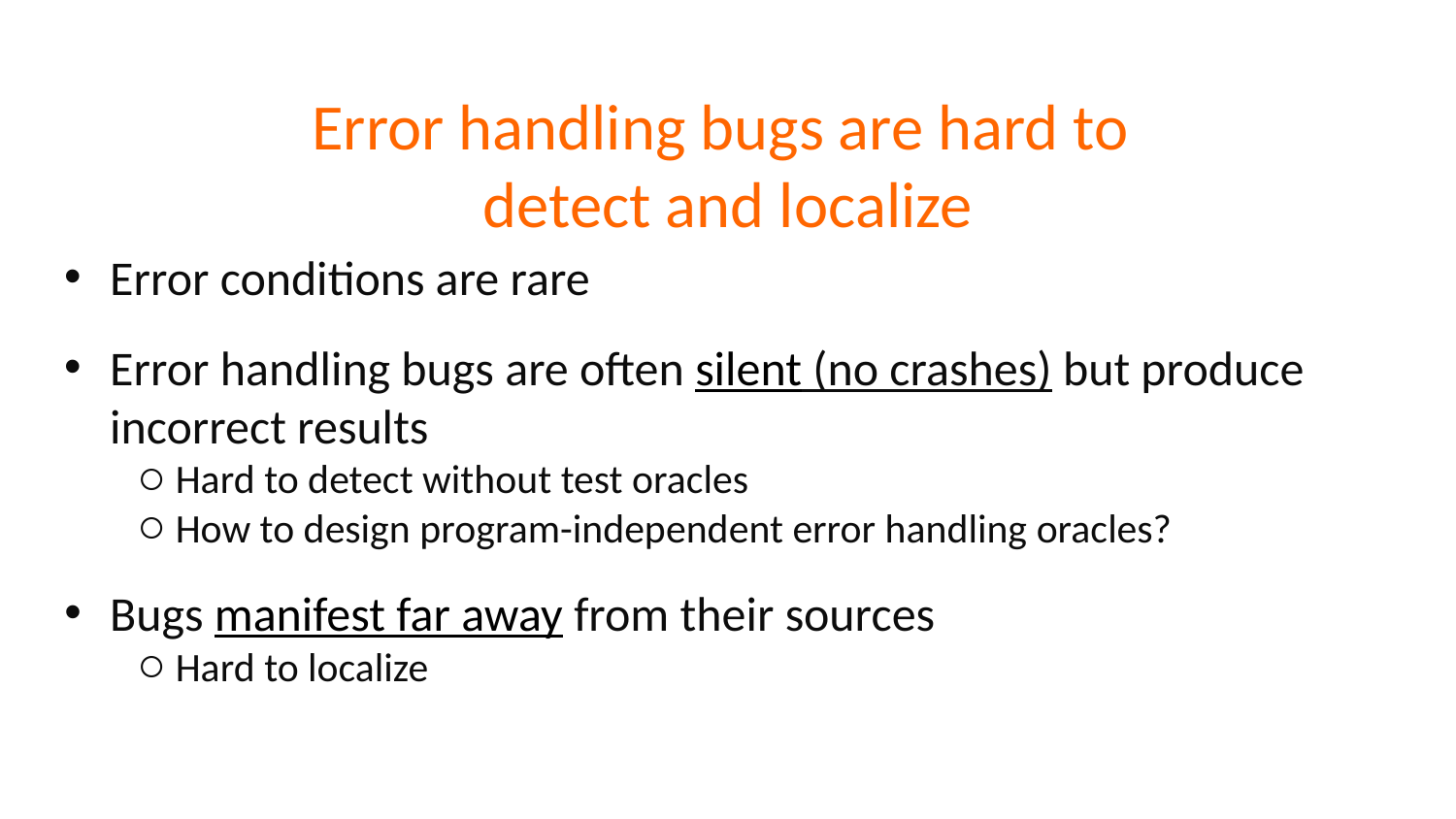

# Error handling bugs are hard to
detect and localize
Error conditions are rare
Error handling bugs are often silent (no crashes) but produce incorrect results
 Hard to detect without test oracles
 How to design program-independent error handling oracles?
Bugs manifest far away from their sources
 Hard to localize